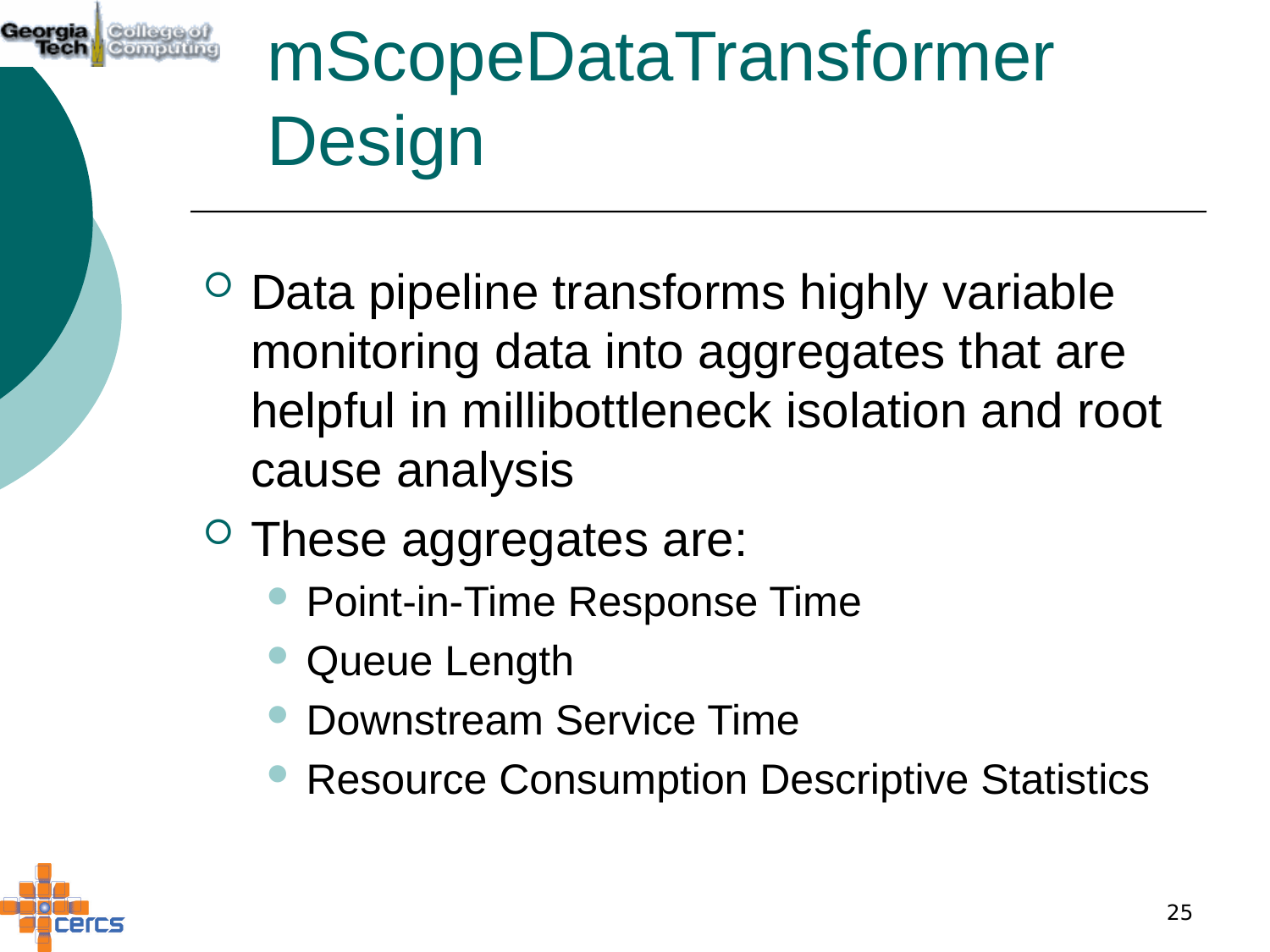

# mScopeDataTransformer Design
Data pipeline transforms highly variable monitoring data into aggregates that are helpful in millibottleneck isolation and root cause analysis
These aggregates are:
Point-in-Time Response Time
Queue Length
Downstream Service Time
Resource Consumption Descriptive Statistics
25